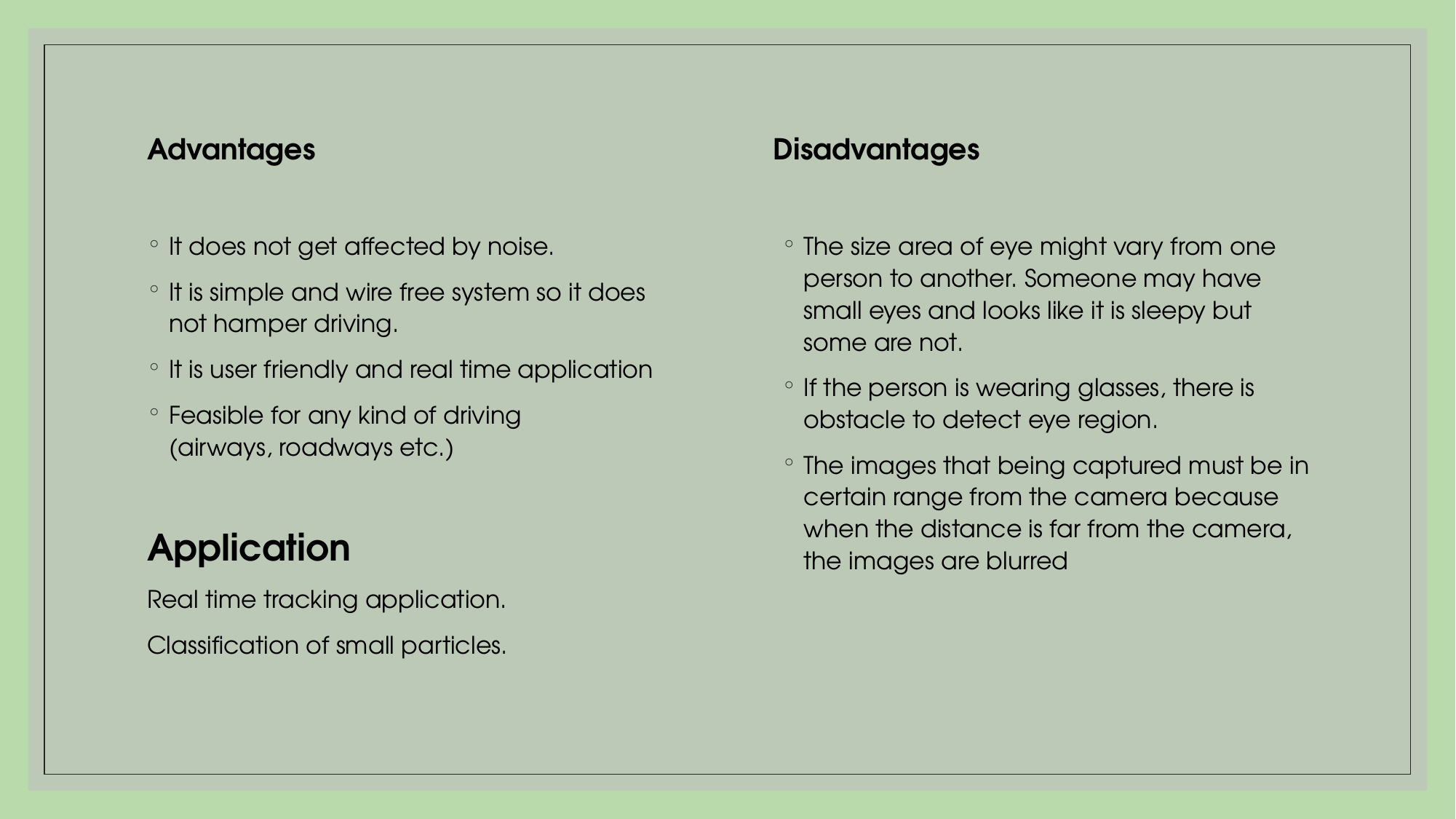

Advantages
Disadvantages
It does not get affected by noise.
It is simple and wire free system so it does not hamper driving.
It is user friendly and real time application
Feasible for any kind of driving
(airways, roadways etc.)

Application
Real time tracking application.
Classification of small particles.
The size area of eye might vary from one person to another. Someone may have small eyes and looks like it is sleepy but some are not.
If the person is wearing glasses, there is obstacle to detect eye region.
The images that being captured must be in certain range from the camera because when the distance is far from the camera, the images are blurred